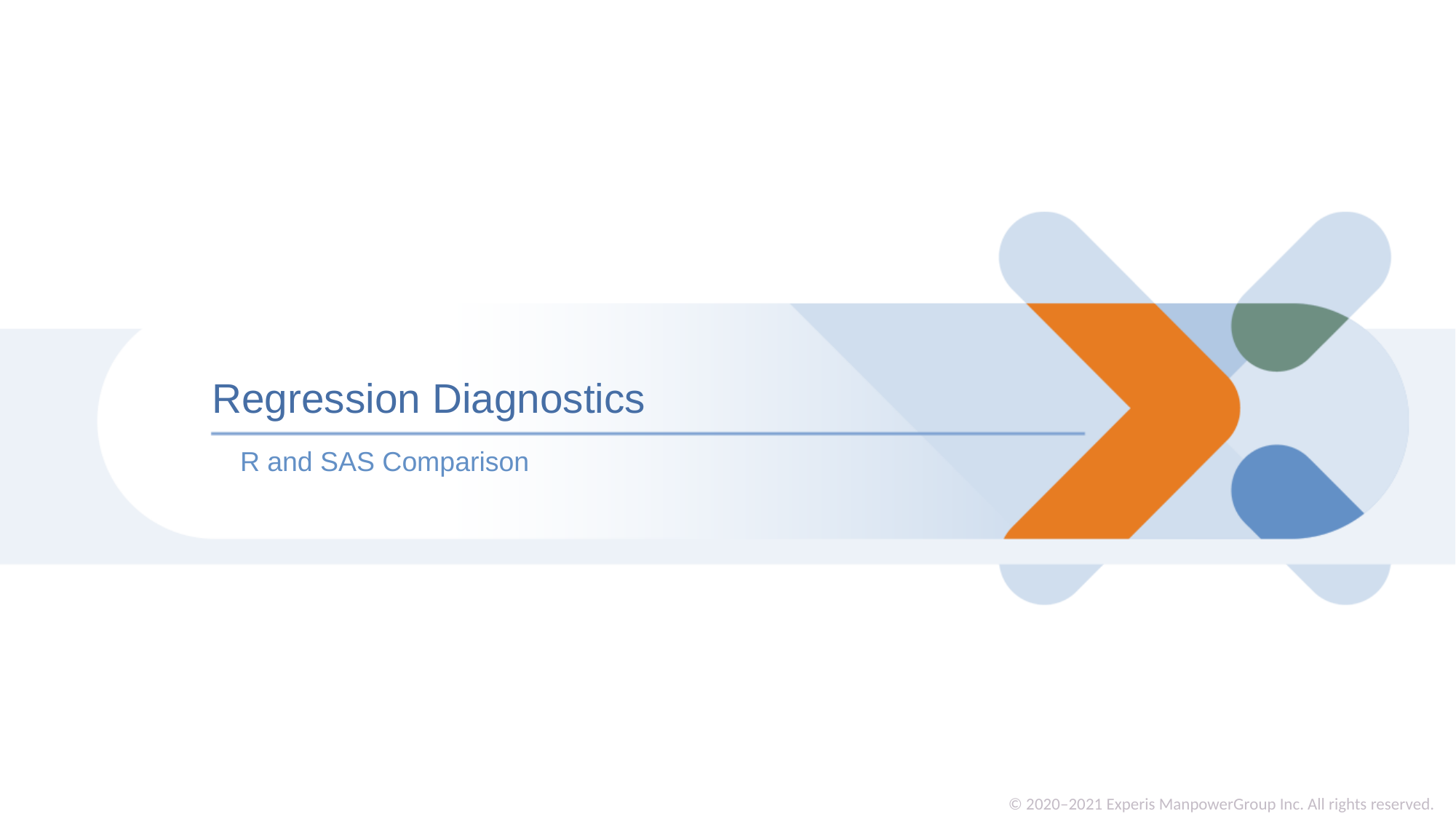

# Regression Diagnostics
R and SAS Comparison